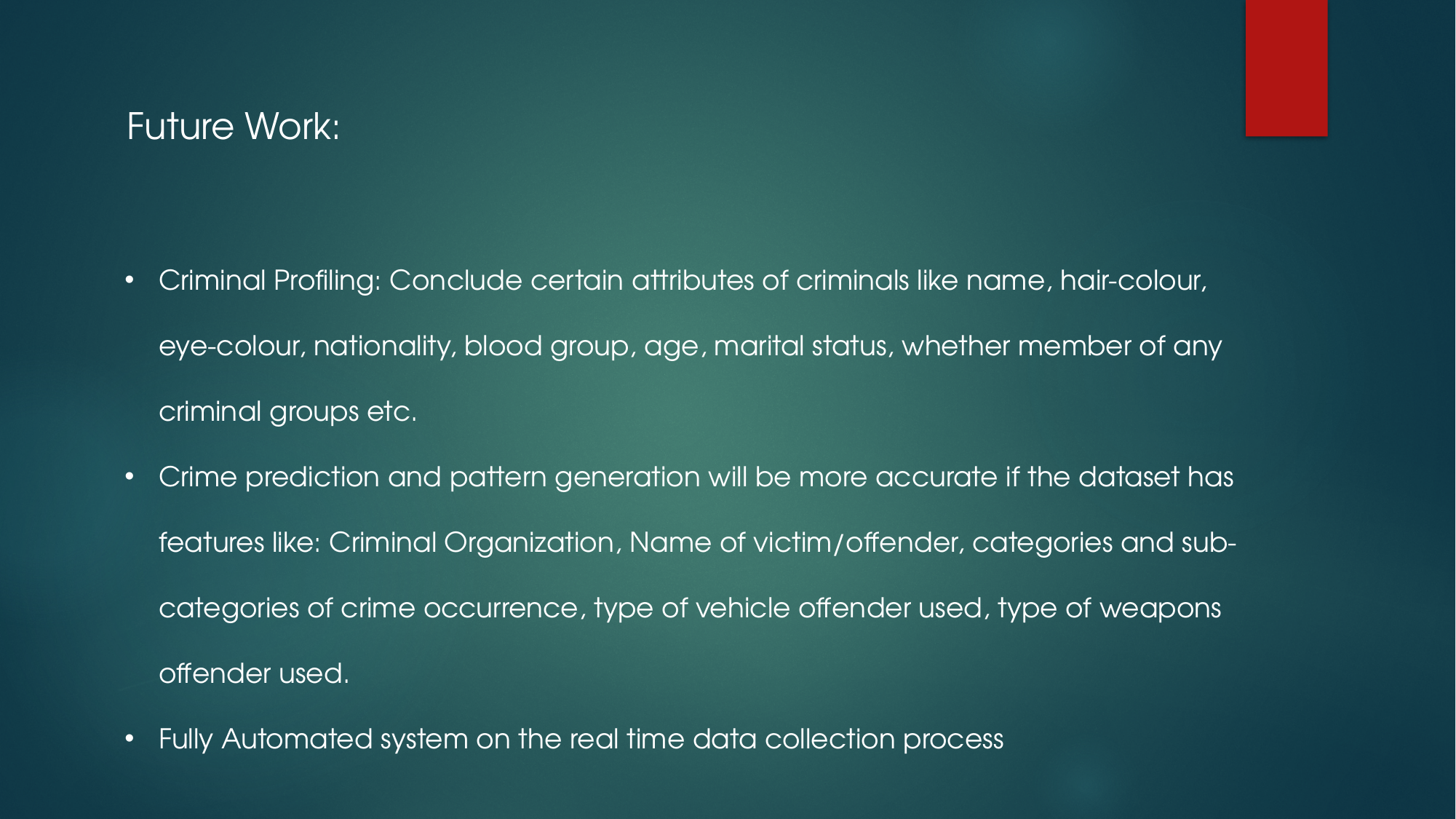

Future Work:
Criminal Profiling: Conclude certain attributes of criminals like name, hair-colour, eye-colour, nationality, blood group, age, marital status, whether member of any criminal groups etc.
Crime prediction and pattern generation will be more accurate if the dataset has features like: Criminal Organization, Name of victim/offender, categories and sub-categories of crime occurrence, type of vehicle offender used, type of weapons offender used.
Fully Automated system on the real time data collection process